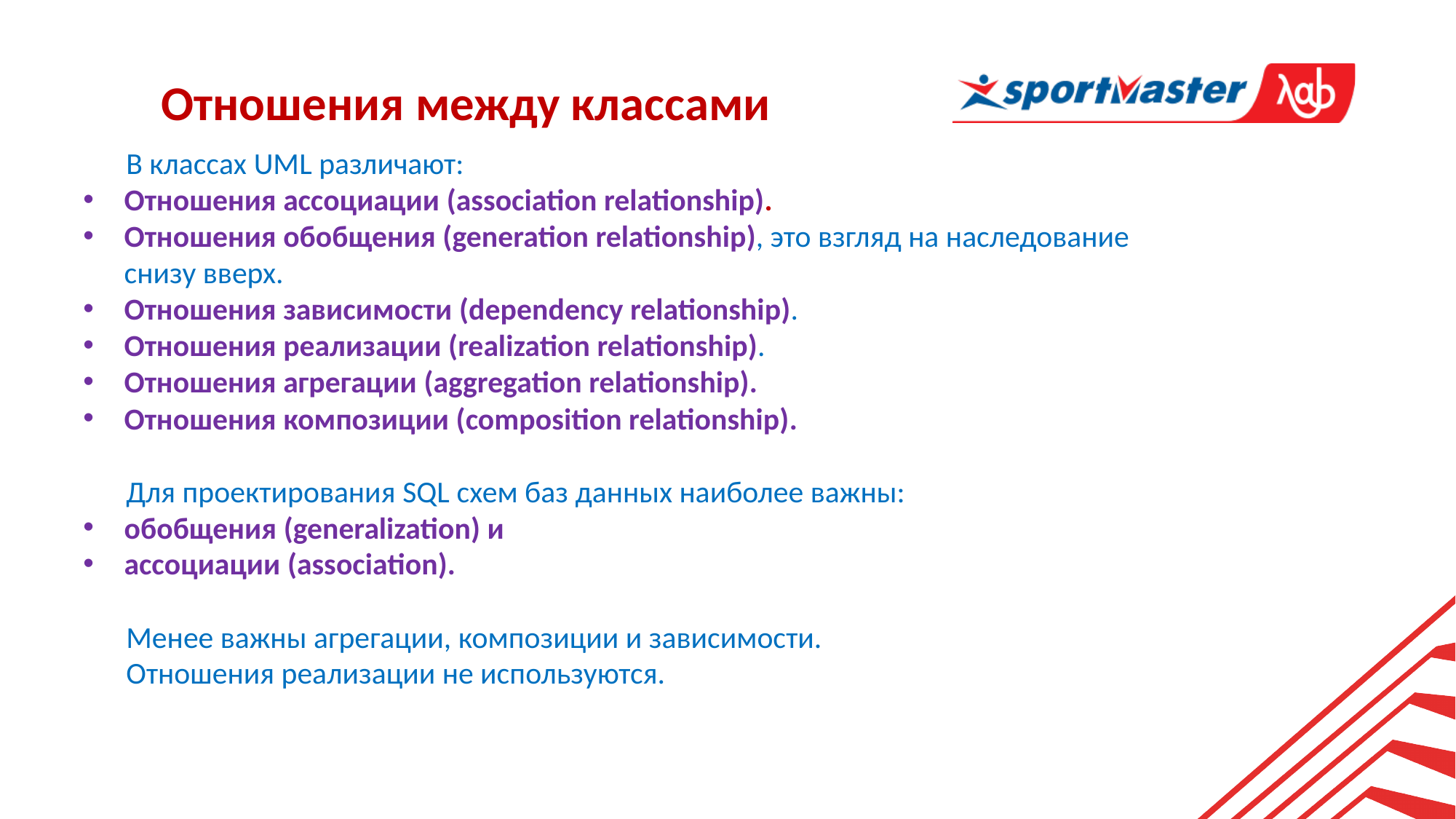

Отношения между классами
В классах UML различают:
Отношения ассоциации (association relationship).
Отношения обобщения (generation relationship), это взгляд на наследование снизу вверх.
Отношения зависимости (dependency relationship).
Отношения реализации (realization relationship).
Отношения агрегации (aggregation relationship).
Отношения композиции (composition relationship).

Для проектирования SQL схем баз данных наиболее важны:
обобщения (generalization) и
ассоциации (association).

Менее важны агрегации, композиции и зависимости.
Отношения реализации не используются.